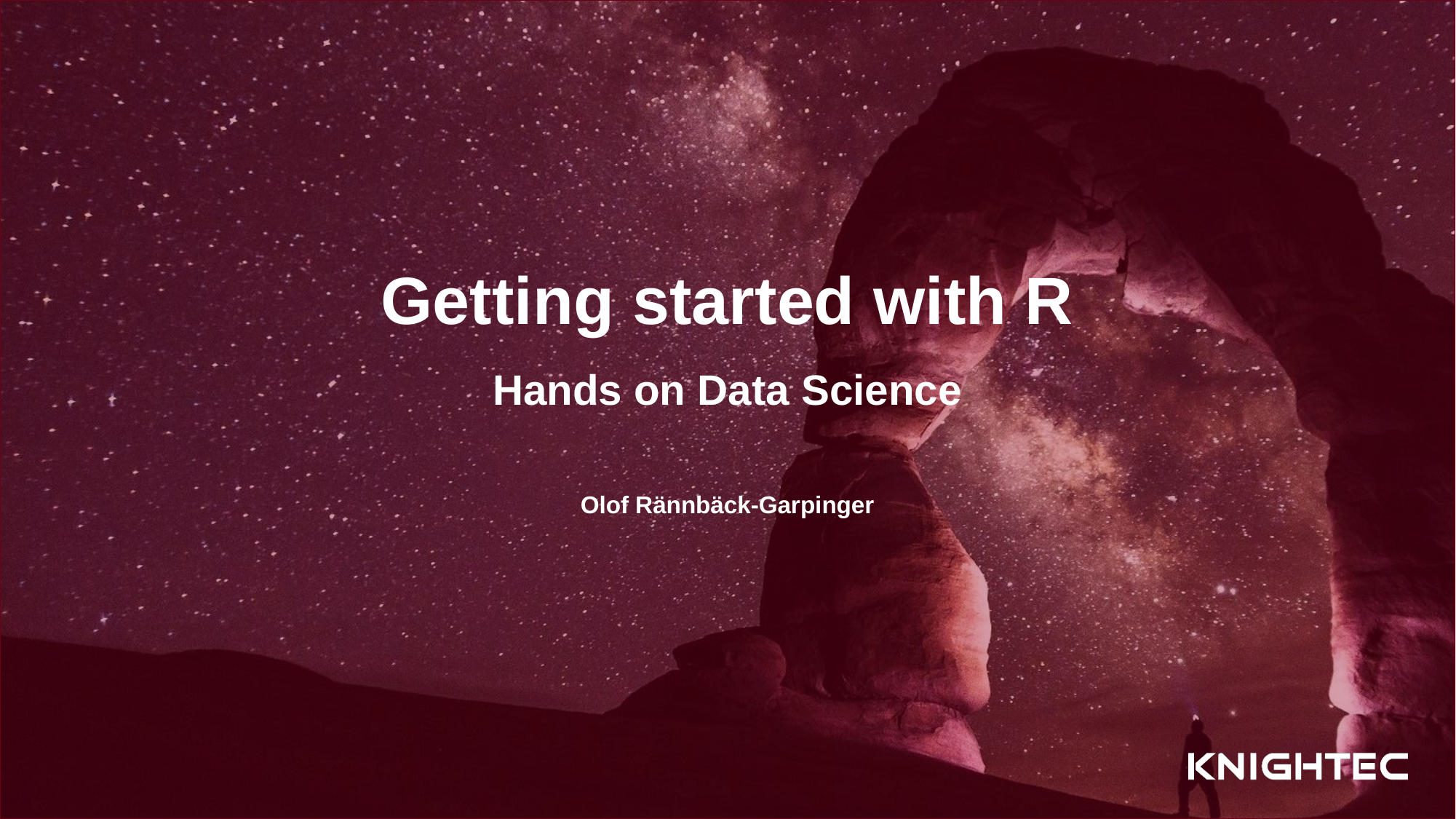

# Getting started with R Hands on Data Science
Olof Rännbäck-Garpinger